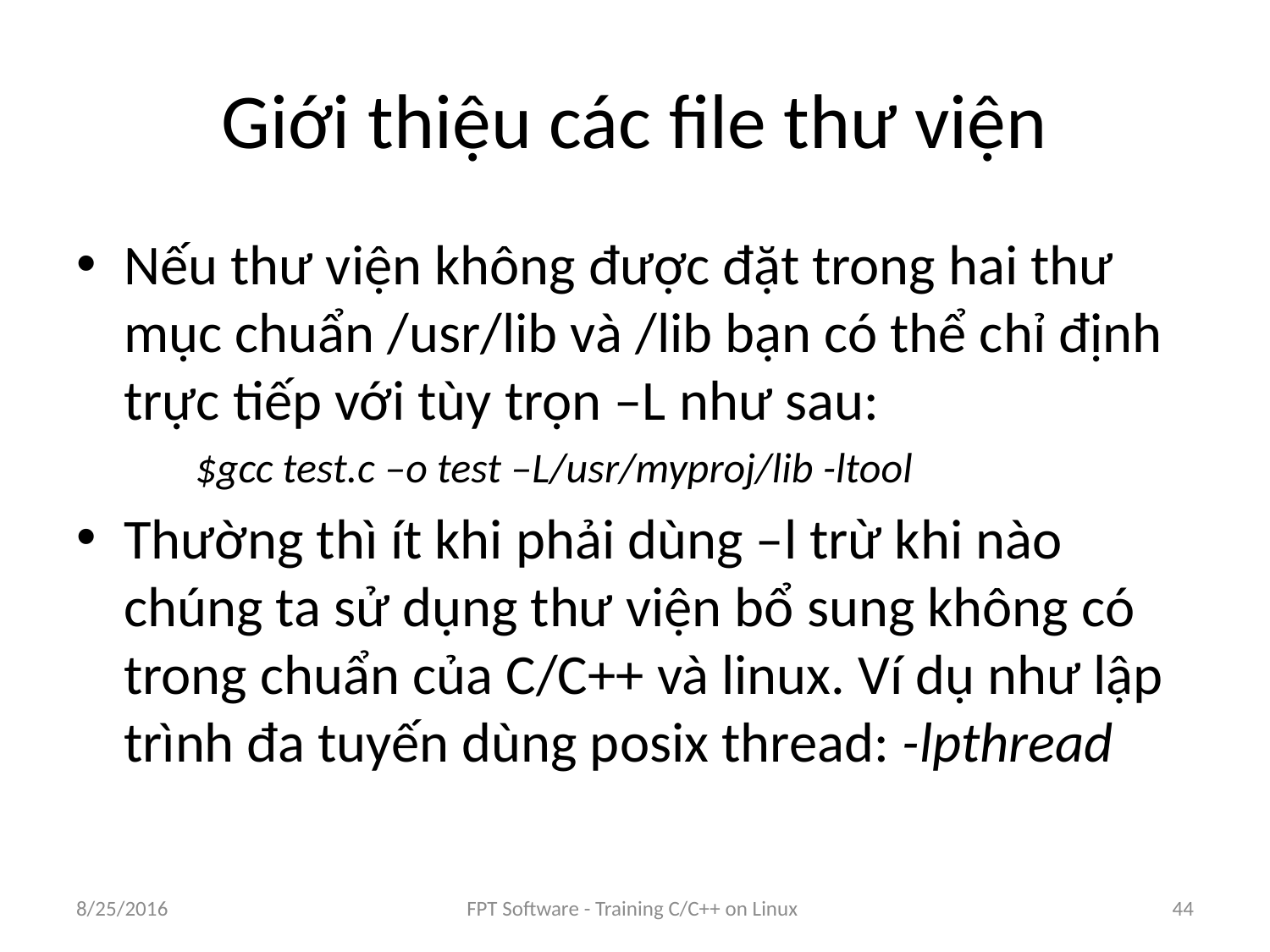

# Giới thiệu các file thư viện
Nếu thư viện không được đặt trong hai thư mục chuẩn /usr/lib và /lib bạn có thể chỉ định trực tiếp với tùy trọn –L như sau:
$gcc test.c –o test –L/usr/myproj/lib -ltool
Thường thì ít khi phải dùng –l trừ khi nào chúng ta sử dụng thư viện bổ sung không có trong chuẩn của C/C++ và linux. Ví dụ như lập trình đa tuyến dùng posix thread: -lpthread

8/25/2016
FPT Software - Training C/C++ on Linux
44